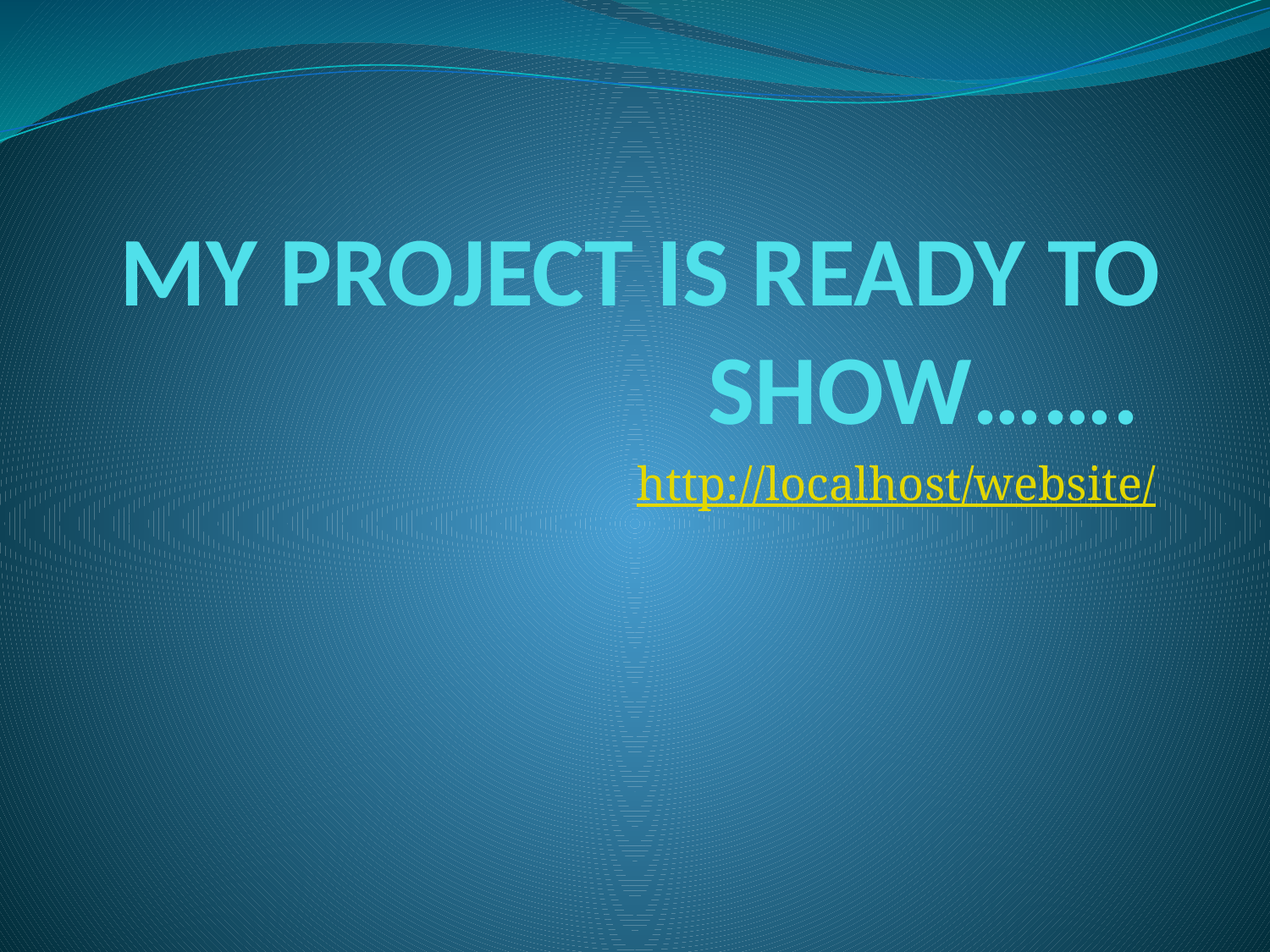

# MY PROJECT IS READY TO SHOW…….
http://localhost/website/